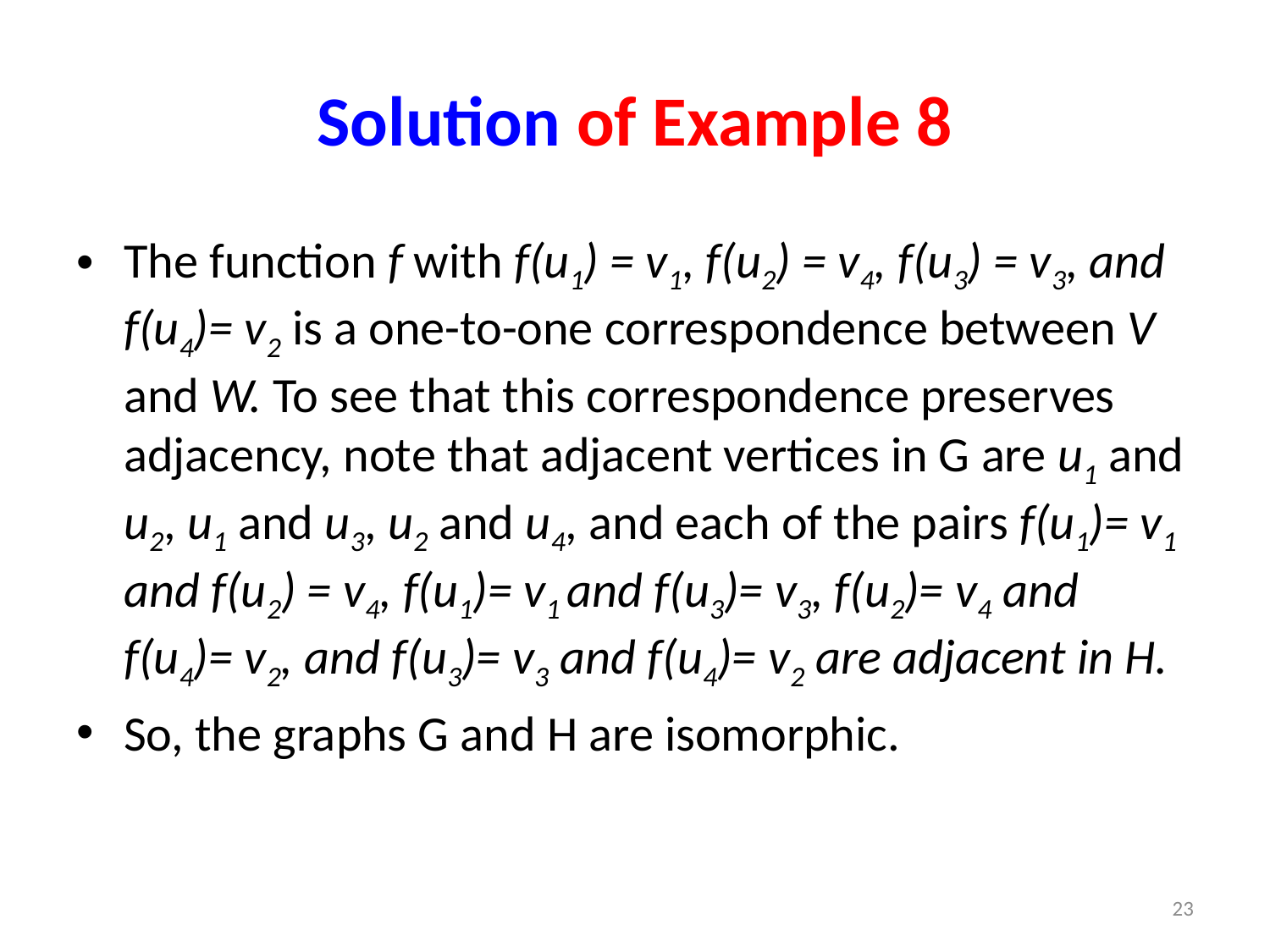

# Solution of Example 8
The function f with f(u1) = v1, f(u2) = v4, f(u3) = v3, and f(u4)= v2 is a one-to-one correspondence between V and W. To see that this correspondence preserves adjacency, note that adjacent vertices in G are u1 and u2, u1 and u3, u2 and u4, and each of the pairs f(u1)= v1  and f(u2) = v4, f(u1)= v1 and f(u3)= v3, f(u2)= v4 and f(u4)= v2, and f(u3)= v3 and f(u4)= v2 are adjacent in H.
So, the graphs G and H are isomorphic.
23